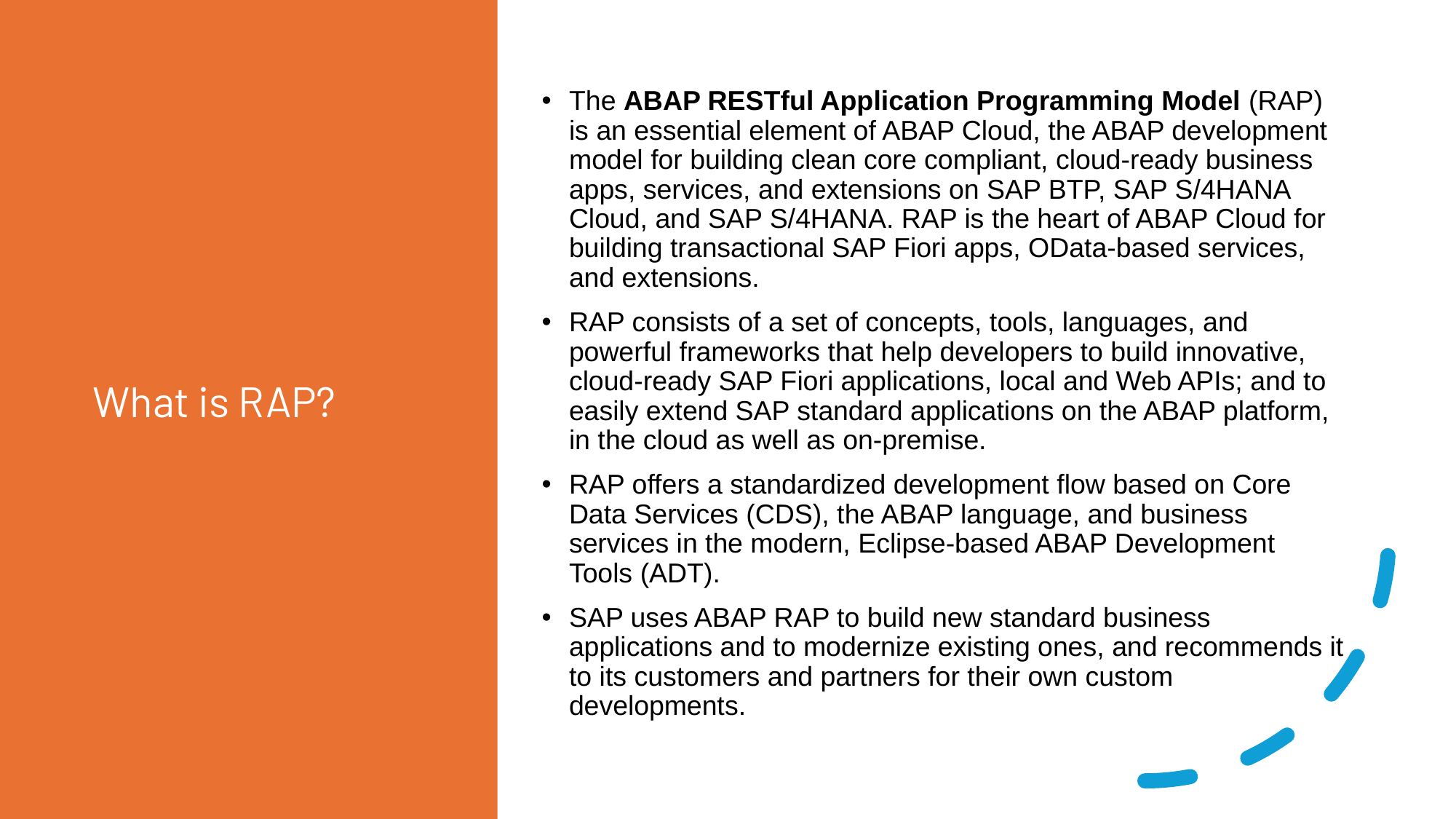

# What is RAP?
The ABAP RESTful Application Programming Model (RAP) is an essential element of ABAP Cloud, the ABAP development model for building clean core compliant, cloud-ready business apps, services, and extensions on SAP BTP, SAP S/4HANA Cloud, and SAP S/4HANA. RAP is the heart of ABAP Cloud for building transactional SAP Fiori apps, OData-based services, and extensions.
RAP consists of a set of concepts, tools, languages, and powerful frameworks that help developers to build innovative, cloud-ready SAP Fiori applications, local and Web APIs; and to easily extend SAP standard applications on the ABAP platform, in the cloud as well as on-premise.
RAP offers a standardized development flow based on Core Data Services (CDS), the ABAP language, and business services in the modern, Eclipse-based ABAP Development Tools (ADT).
SAP uses ABAP RAP to build new standard business applications and to modernize existing ones, and recommends it to its customers and partners for their own custom developments.